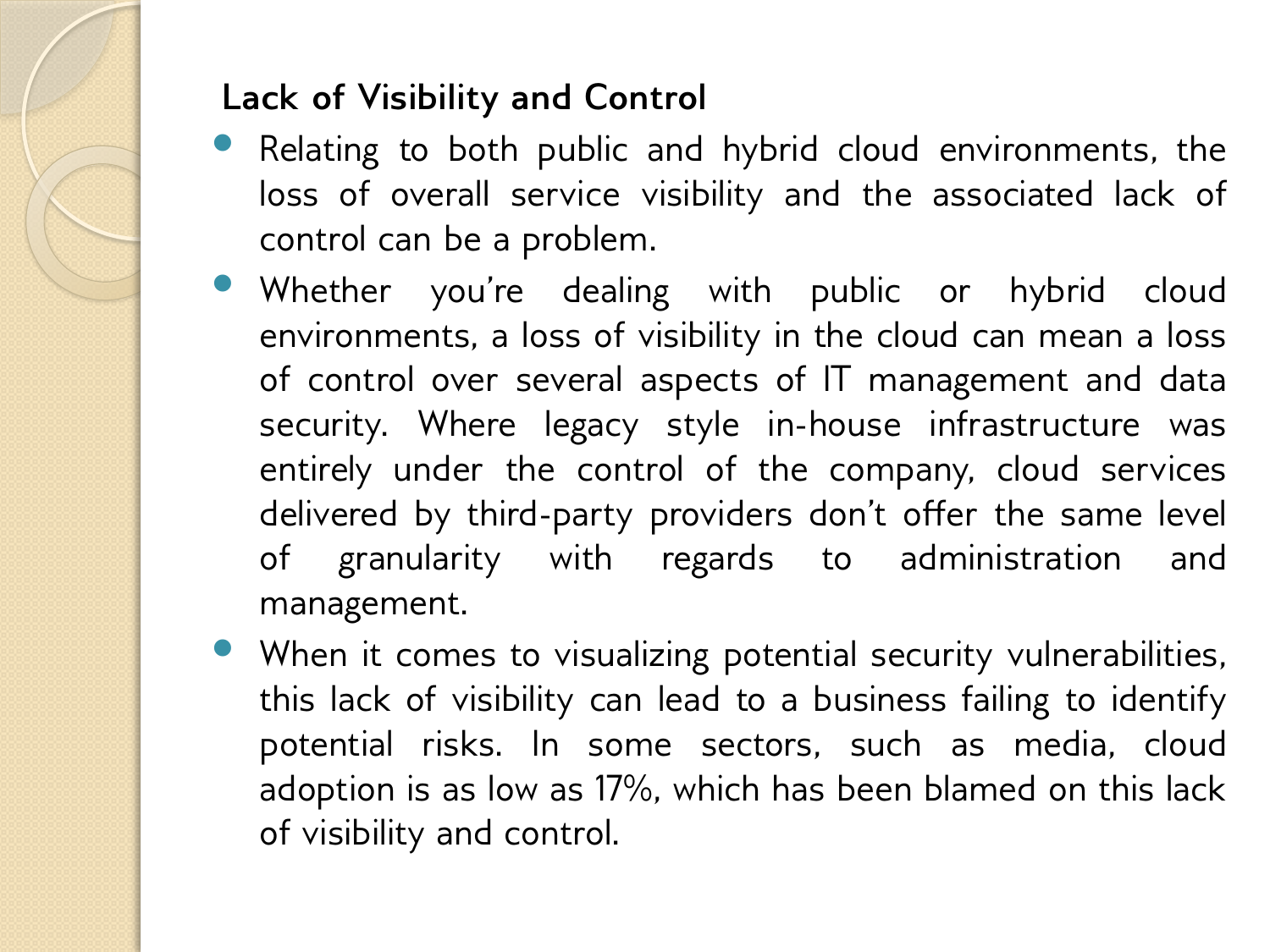

Lack of Visibility and Control
Relating to both public and hybrid cloud environments, the loss of overall service visibility and the associated lack of control can be a problem.
Whether you’re dealing with public or hybrid cloud environments, a loss of visibility in the cloud can mean a loss of control over several aspects of IT management and data security. Where legacy style in-house infrastructure was entirely under the control of the company, cloud services delivered by third-party providers don’t offer the same level of granularity with regards to administration and management.
When it comes to visualizing potential security vulnerabilities, this lack of visibility can lead to a business failing to identify potential risks. In some sectors, such as media, cloud adoption is as low as 17%, which has been blamed on this lack of visibility and control.